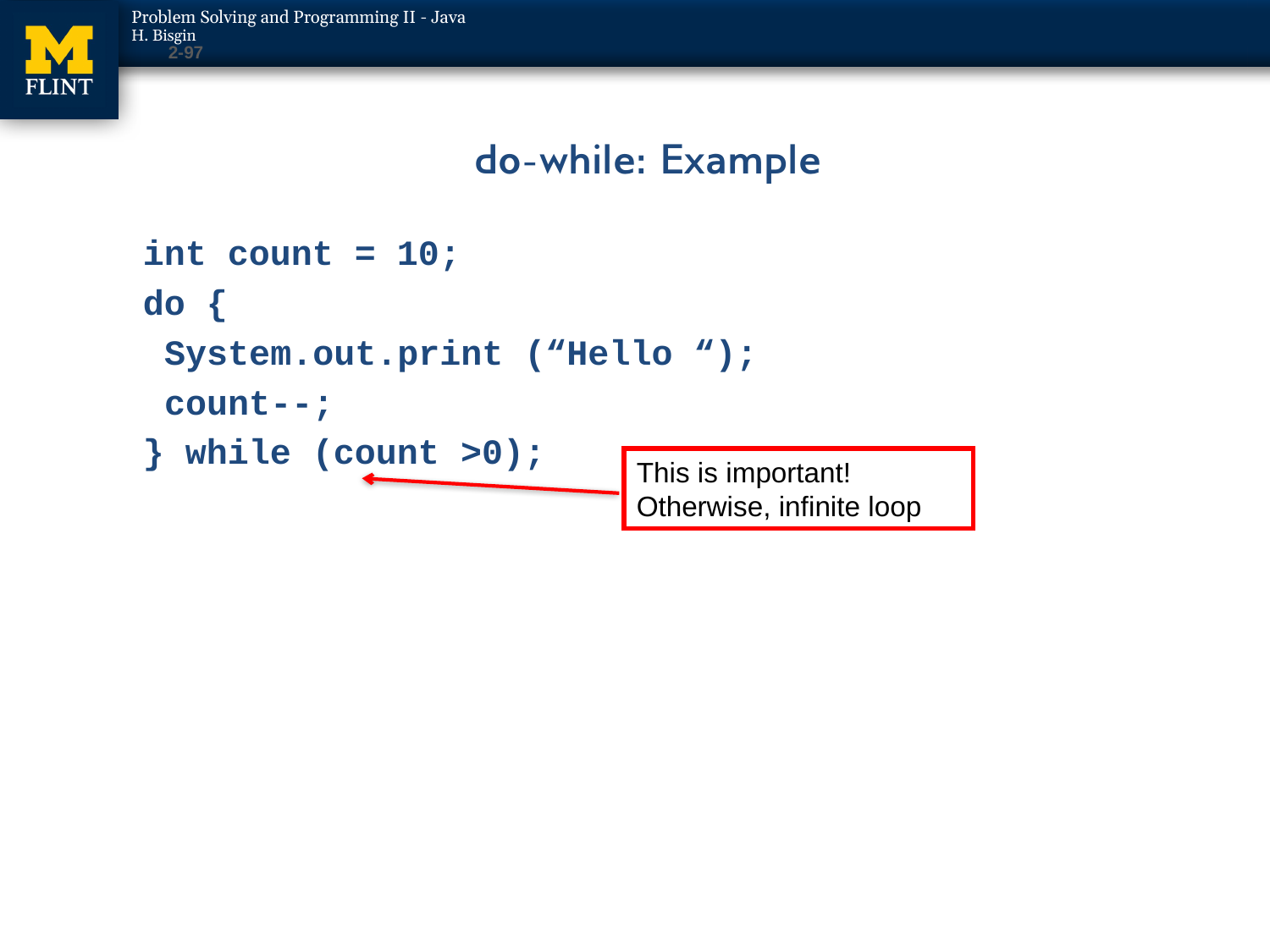

2-97
# do-while: Example
int count = 10;
do {
	System.out.print (“Hello “);
	count--;
} while (count >0);
This is important! Otherwise, infinite loop